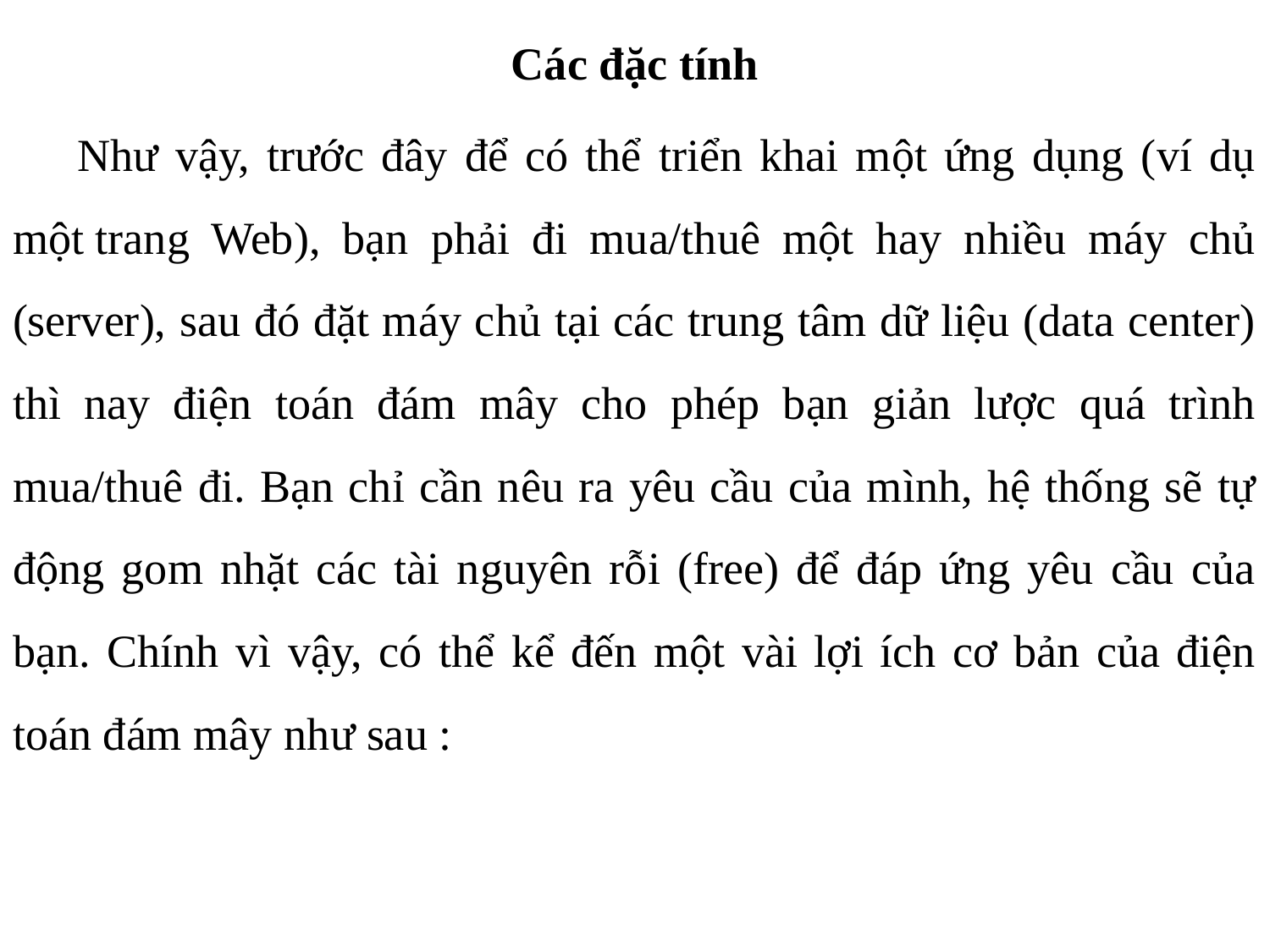

Các đặc tính
Như vậy, trước đây để có thể triển khai một ứng dụng (ví dụ một trang Web), bạn phải đi mua/thuê một hay nhiều máy chủ (server), sau đó đặt máy chủ tại các trung tâm dữ liệu (data center) thì nay điện toán đám mây cho phép bạn giản lược quá trình mua/thuê đi. Bạn chỉ cần nêu ra yêu cầu của mình, hệ thống sẽ tự động gom nhặt các tài nguyên rỗi (free) để đáp ứng yêu cầu của bạn. Chính vì vậy, có thể kể đến một vài lợi ích cơ bản của điện toán đám mây như sau :